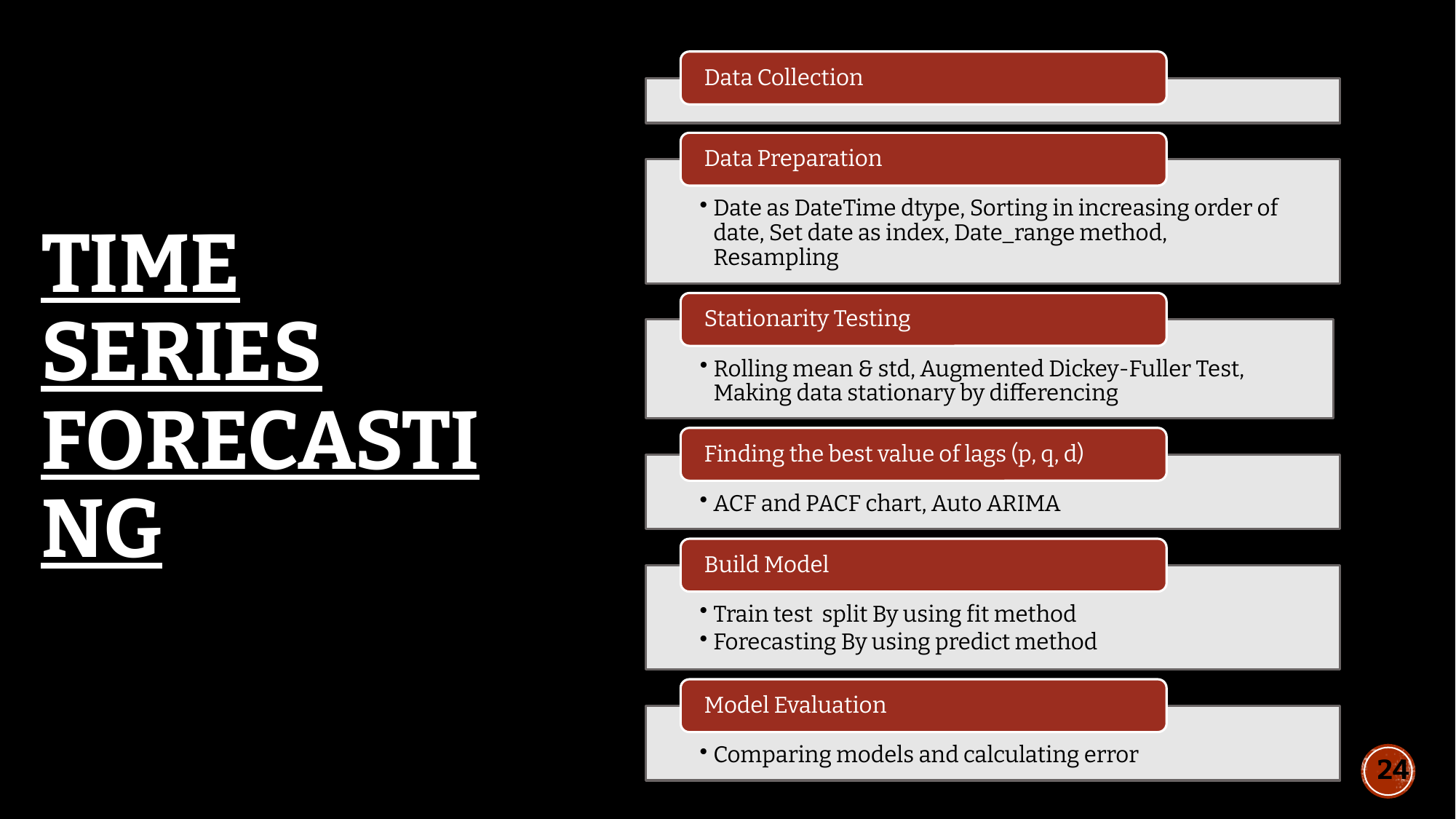

Data Collection
Date as DateTime dtype, Sorting in increasing order of date, Set date as index, Date_range method, Resampling
Data Preparation
Rolling mean & std, Augmented Dickey-Fuller Test, Making data stationary by differencing
Stationarity Testing
ACF and PACF chart, Auto ARIMA
Finding the best value of lags (p, q, d)
Train test  split By using fit method
Forecasting By using predict method
Build Model
Comparing models and calculating error
Model Evaluation
# TIME SERIES FORECASTING
24